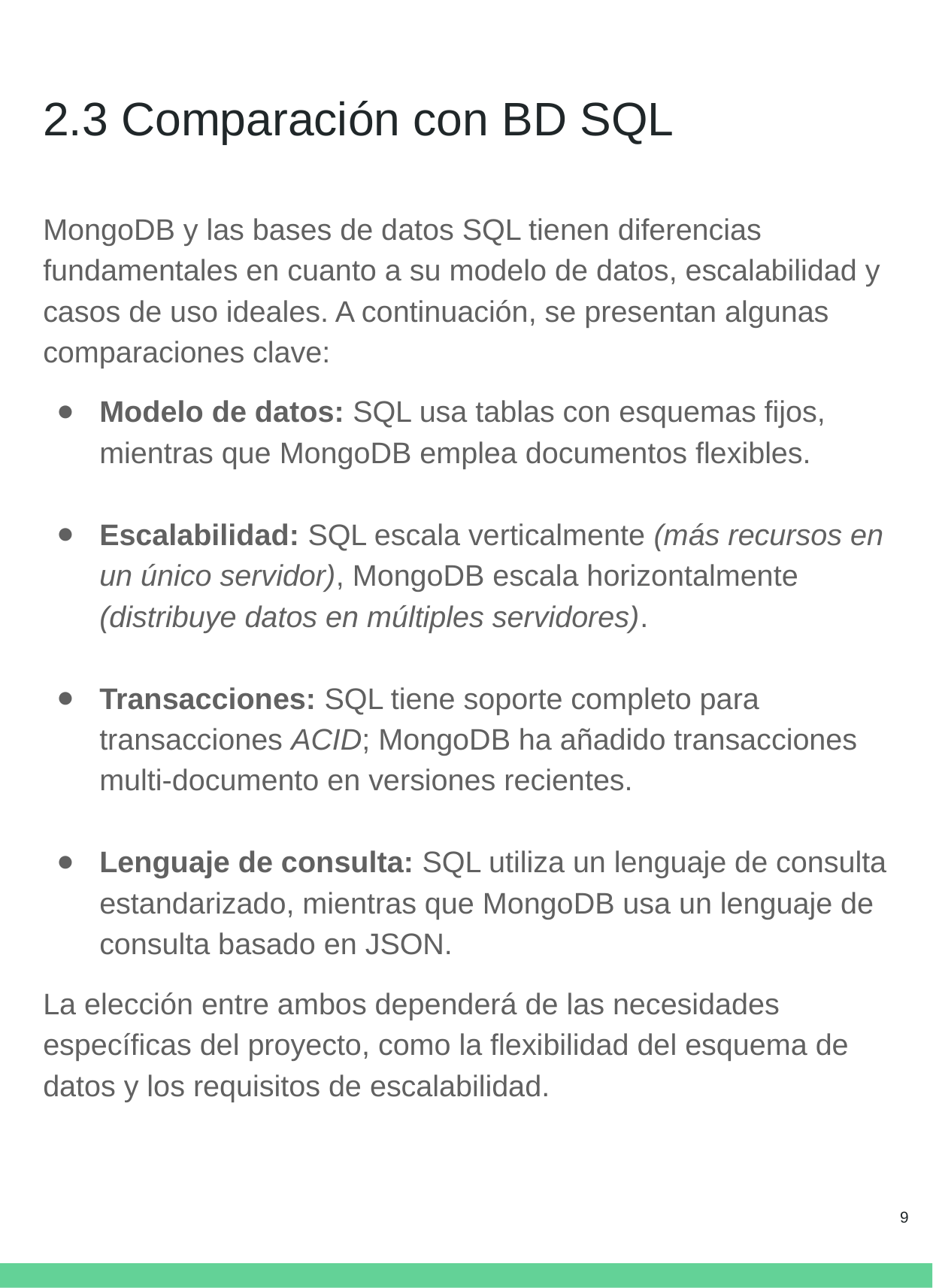

# 2.3 Comparación con BD SQL
MongoDB y las bases de datos SQL tienen diferencias fundamentales en cuanto a su modelo de datos, escalabilidad y casos de uso ideales. A continuación, se presentan algunas comparaciones clave:
Modelo de datos: SQL usa tablas con esquemas fijos, mientras que MongoDB emplea documentos flexibles.

Escalabilidad: SQL escala verticalmente (más recursos en un único servidor), MongoDB escala horizontalmente (distribuye datos en múltiples servidores).

Transacciones: SQL tiene soporte completo para transacciones ACID; MongoDB ha añadido transacciones multi-documento en versiones recientes.

Lenguaje de consulta: SQL utiliza un lenguaje de consulta estandarizado, mientras que MongoDB usa un lenguaje de consulta basado en JSON.
La elección entre ambos dependerá de las necesidades específicas del proyecto, como la flexibilidad del esquema de datos y los requisitos de escalabilidad.
9